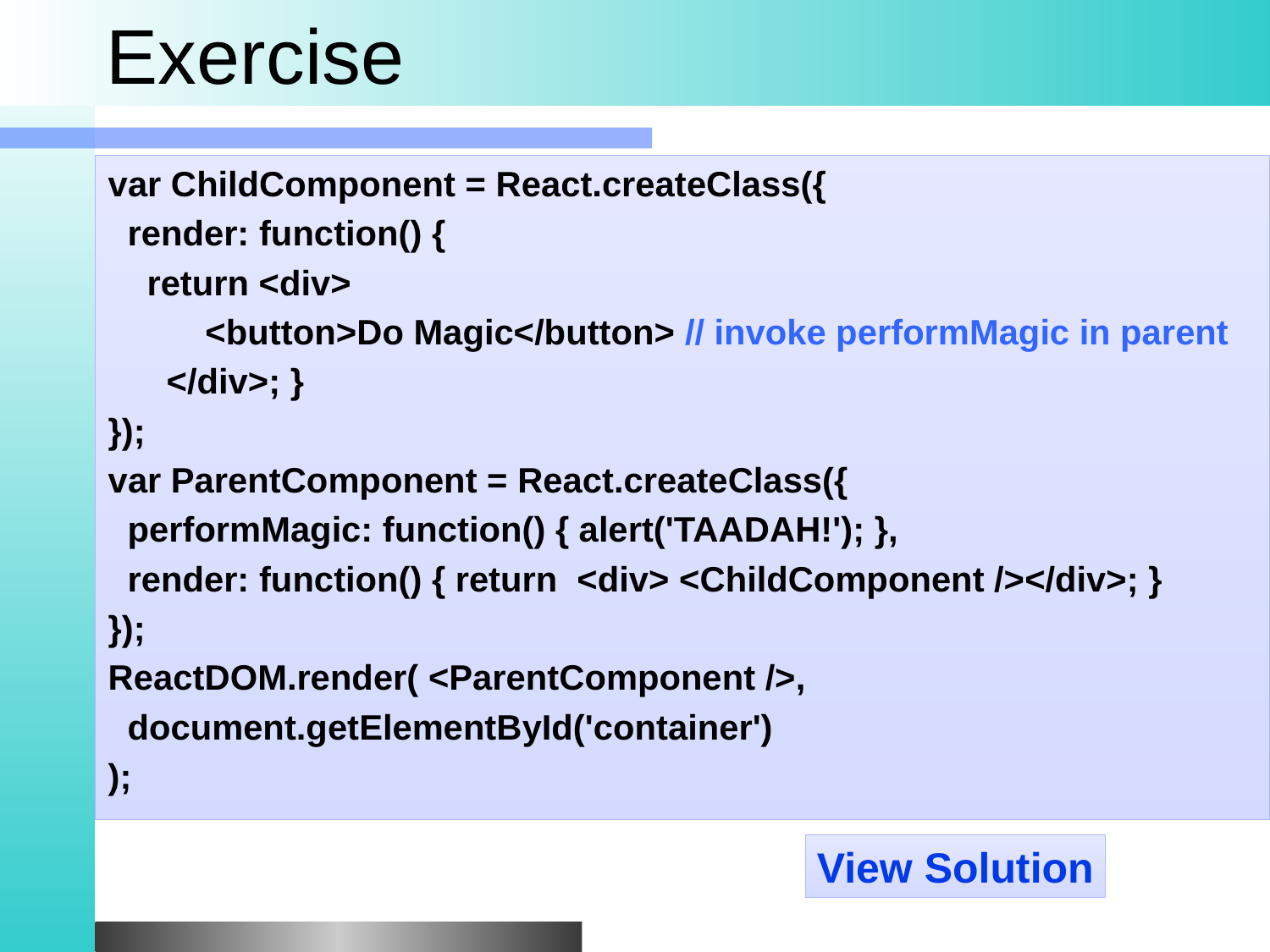

# Exercise
var ChildComponent = React.createClass({
  render: function() {
    return <div>
          <button>Do Magic</button> // invoke performMagic in parent
      </div>; }
});
var ParentComponent = React.createClass({
  performMagic: function() { alert('TAADAH!'); },
  render: function() { return  <div> <ChildComponent /></div>; }
});
ReactDOM.render( <ParentComponent />,
  document.getElementById('container')
);
View Solution